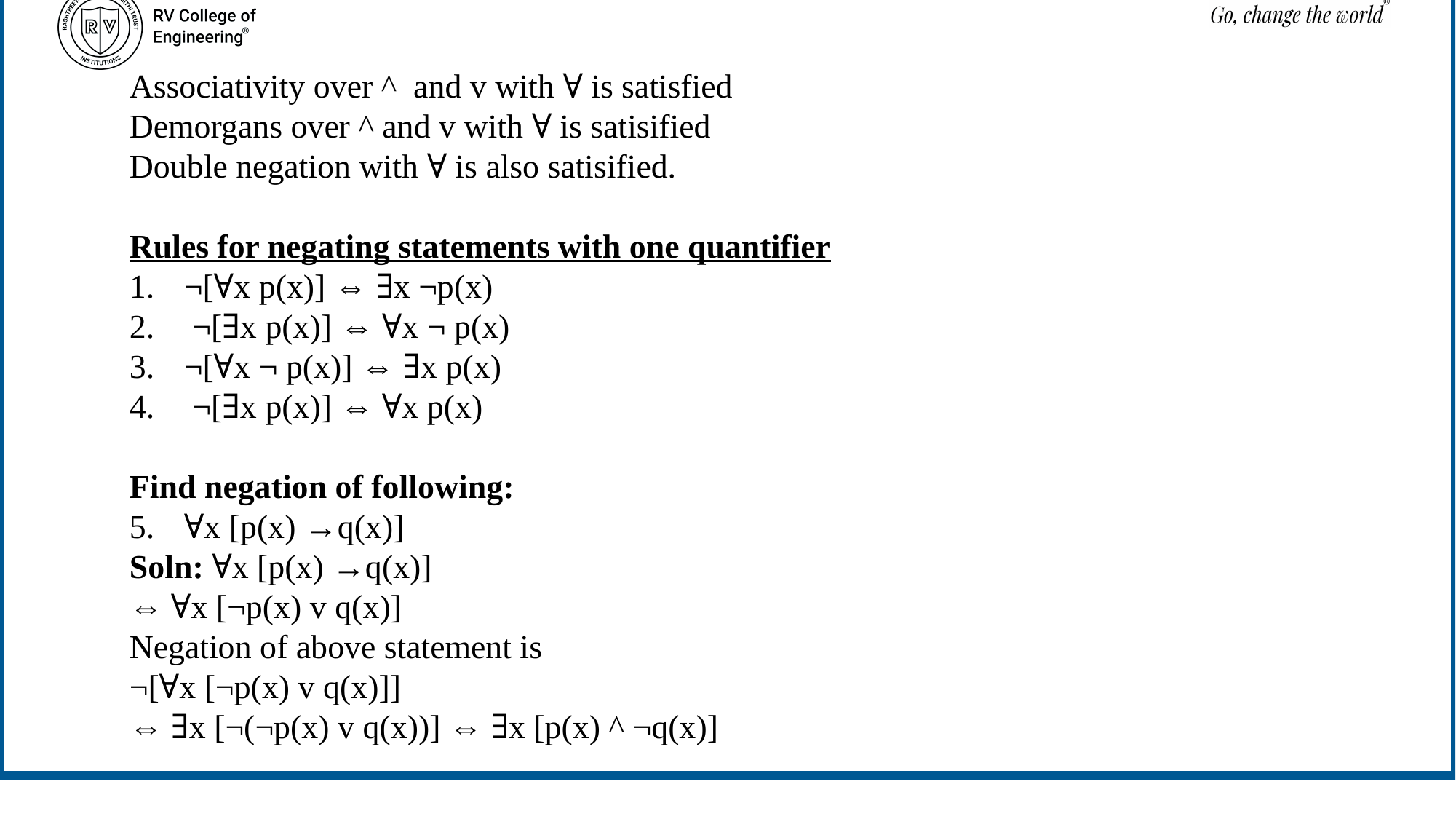

Associativity over ^  and v with ∀ is satisfied
Demorgans over ^ and v with ∀ is satisified
Double negation with ∀ is also satisified.

Rules for negating statements with one quantifier
¬[∀x p(x)] ⇔ ∃x ¬p(x)
 ¬[∃x p(x)] ⇔ ∀x ¬ p(x)
¬[∀x ¬ p(x)] ⇔ ∃x p(x)
 ¬[∃x p(x)] ⇔ ∀x p(x)

Find negation of following:
∀x [p(x) →q(x)]
Soln: ∀x [p(x) →q(x)]
⇔ ∀x [¬p(x) v q(x)]
Negation of above statement is
¬[∀x [¬p(x) v q(x)]]
⇔ ∃x [¬(¬p(x) v q(x))] ⇔ ∃x [p(x) ^ ¬q(x)]